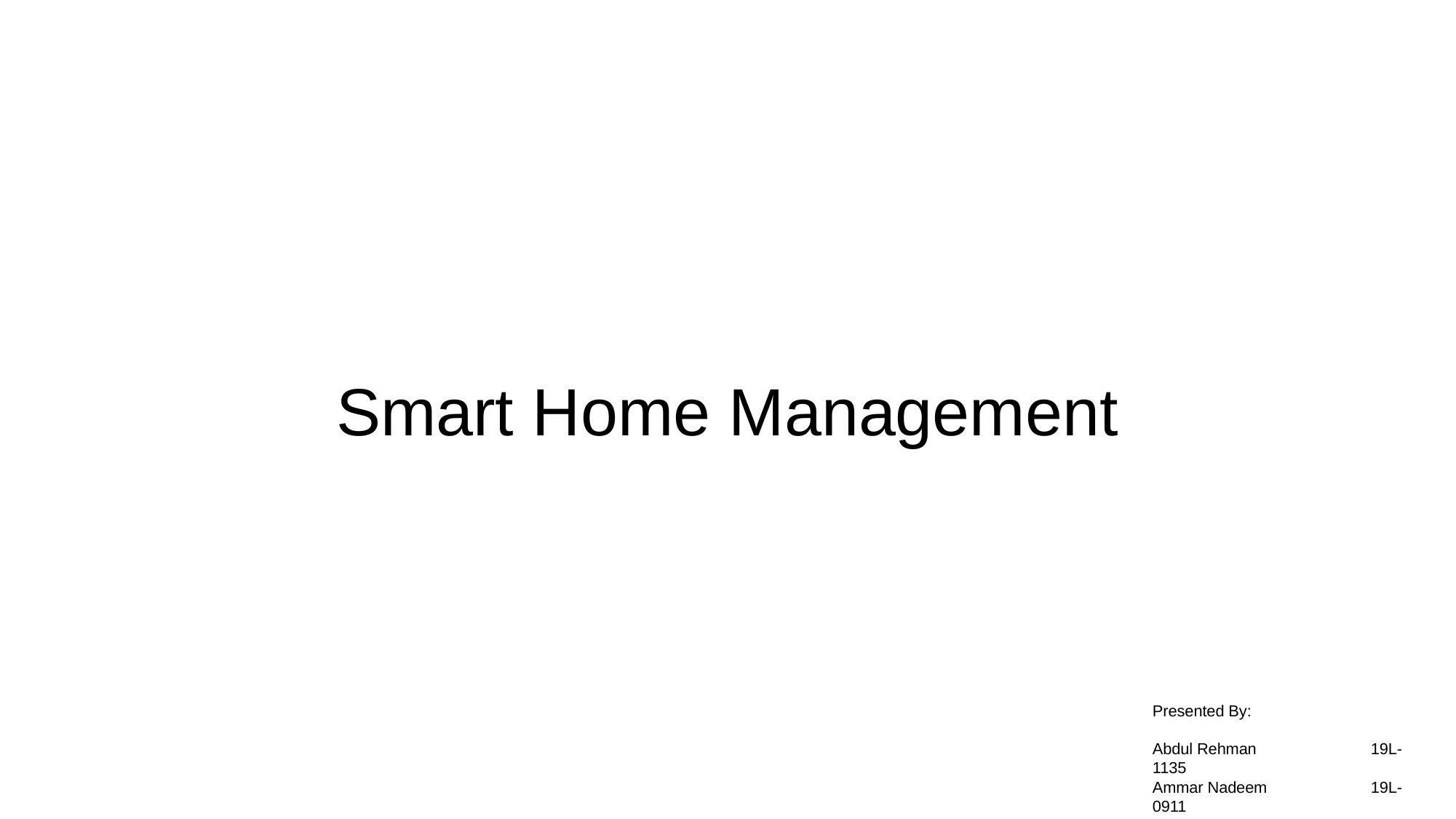

Smart Home Management
Presented By:

Abdul Rehman		19L-1135
Ammar Nadeem	19L-0911
Rohail Kamran		19L-0941